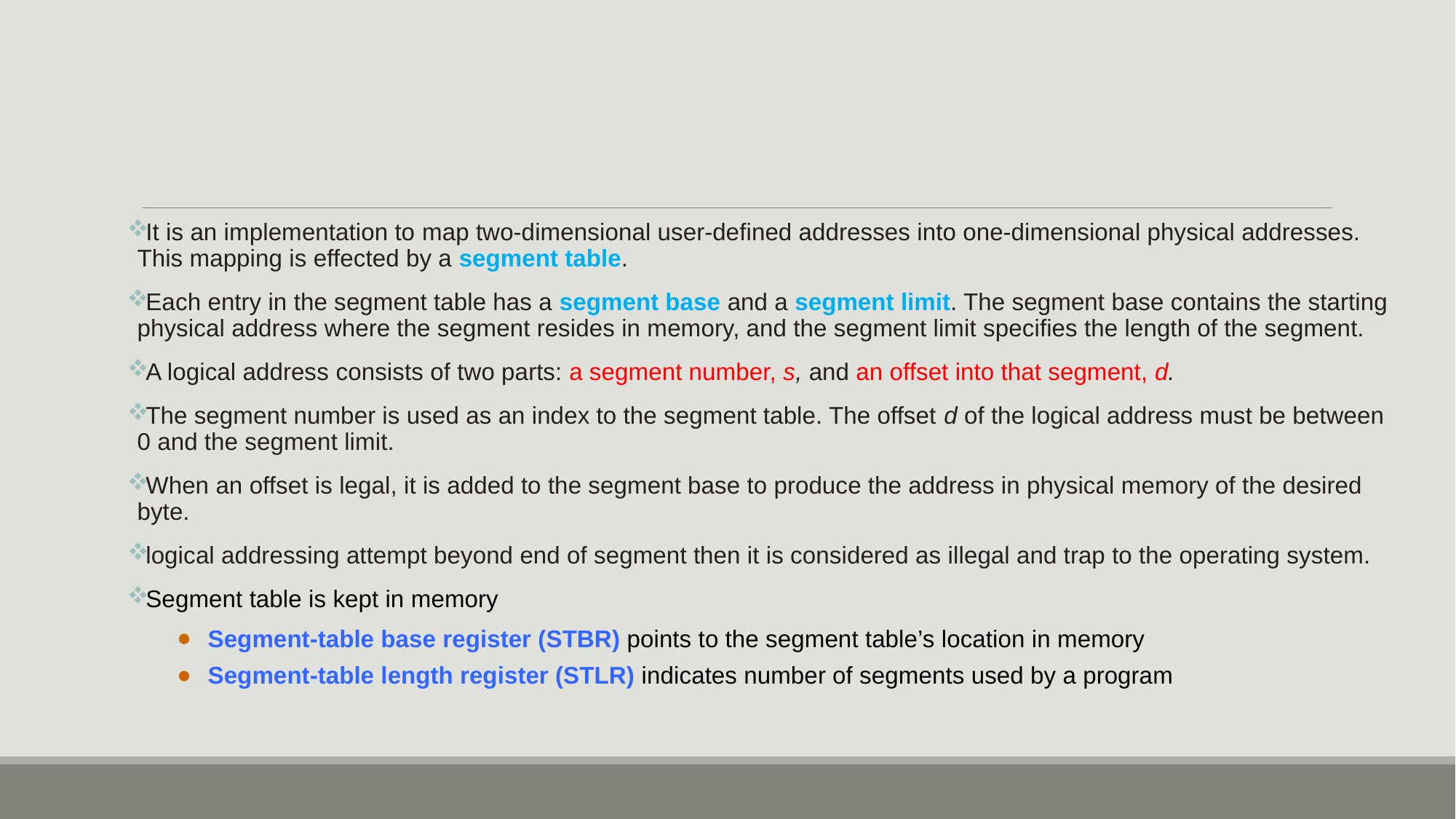

It is an implementation to map two-dimensional user-defined addresses into one-dimensional physical addresses. This mapping is effected by a segment table.
Each entry in the segment table has a segment base and a segment limit. The segment base contains the starting physical address where the segment resides in memory, and the segment limit specifies the length of the segment.
A logical address consists of two parts: a segment number, s, and an offset into that segment, d.
The segment number is used as an index to the segment table. The offset d of the logical address must be between 0 and the segment limit.
When an offset is legal, it is added to the segment base to produce the address in physical memory of the desired byte.
logical addressing attempt beyond end of segment then it is considered as illegal and trap to the operating system.
Segment table is kept in memory
Segment-table base register (STBR) points to the segment table’s location in memory
Segment-table length register (STLR) indicates number of segments used by a program